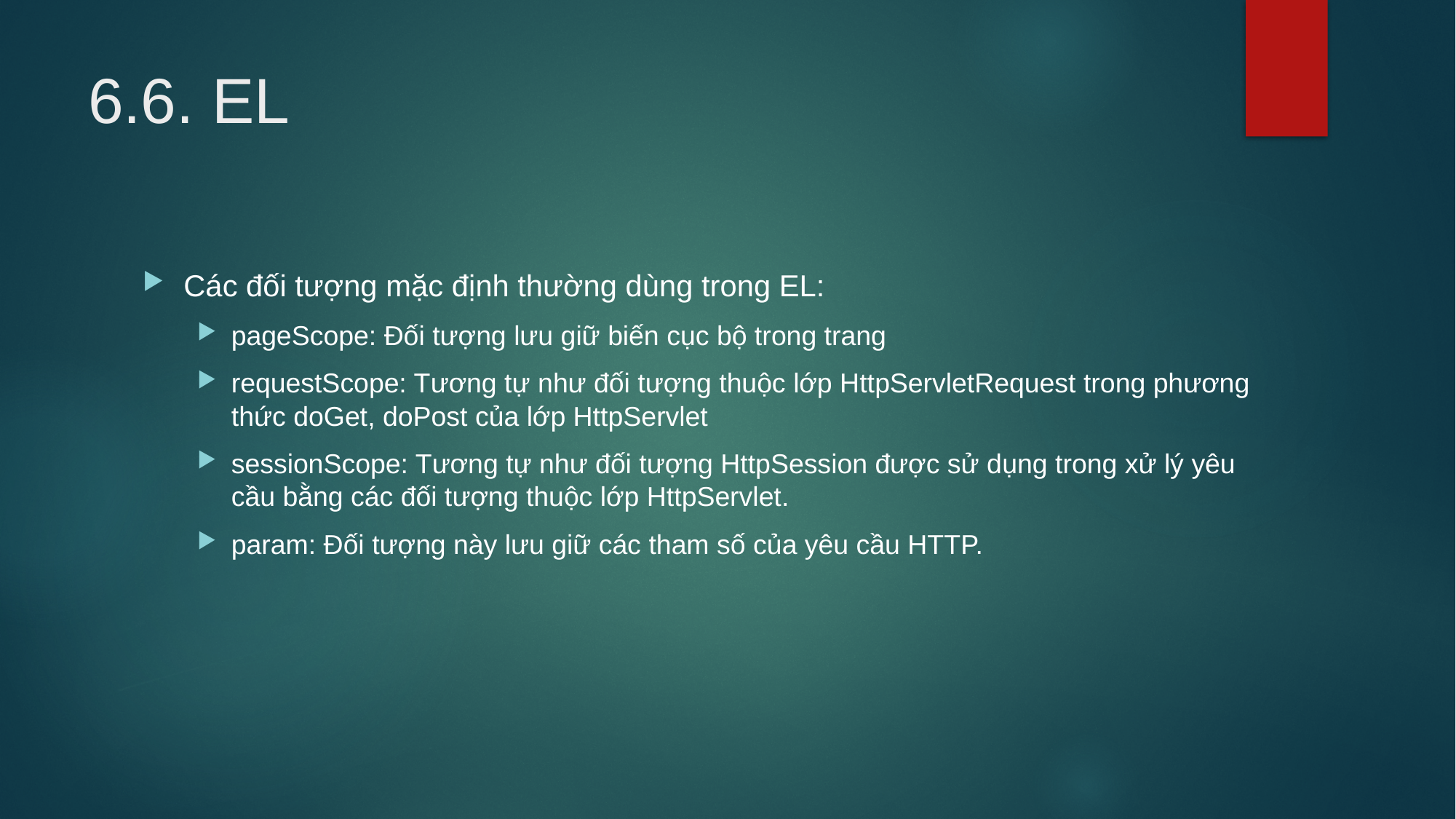

# 6.6. EL
Các đối tượng mặc định thường dùng trong EL:
pageScope: Đối tượng lưu giữ biến cục bộ trong trang
requestScope: Tương tự như đối tượng thuộc lớp HttpServletRequest trong phương thức doGet, doPost của lớp HttpServlet
sessionScope: Tương tự như đối tượng HttpSession được sử dụng trong xử lý yêu cầu bằng các đối tượng thuộc lớp HttpServlet.
param: Đối tượng này lưu giữ các tham số của yêu cầu HTTP.